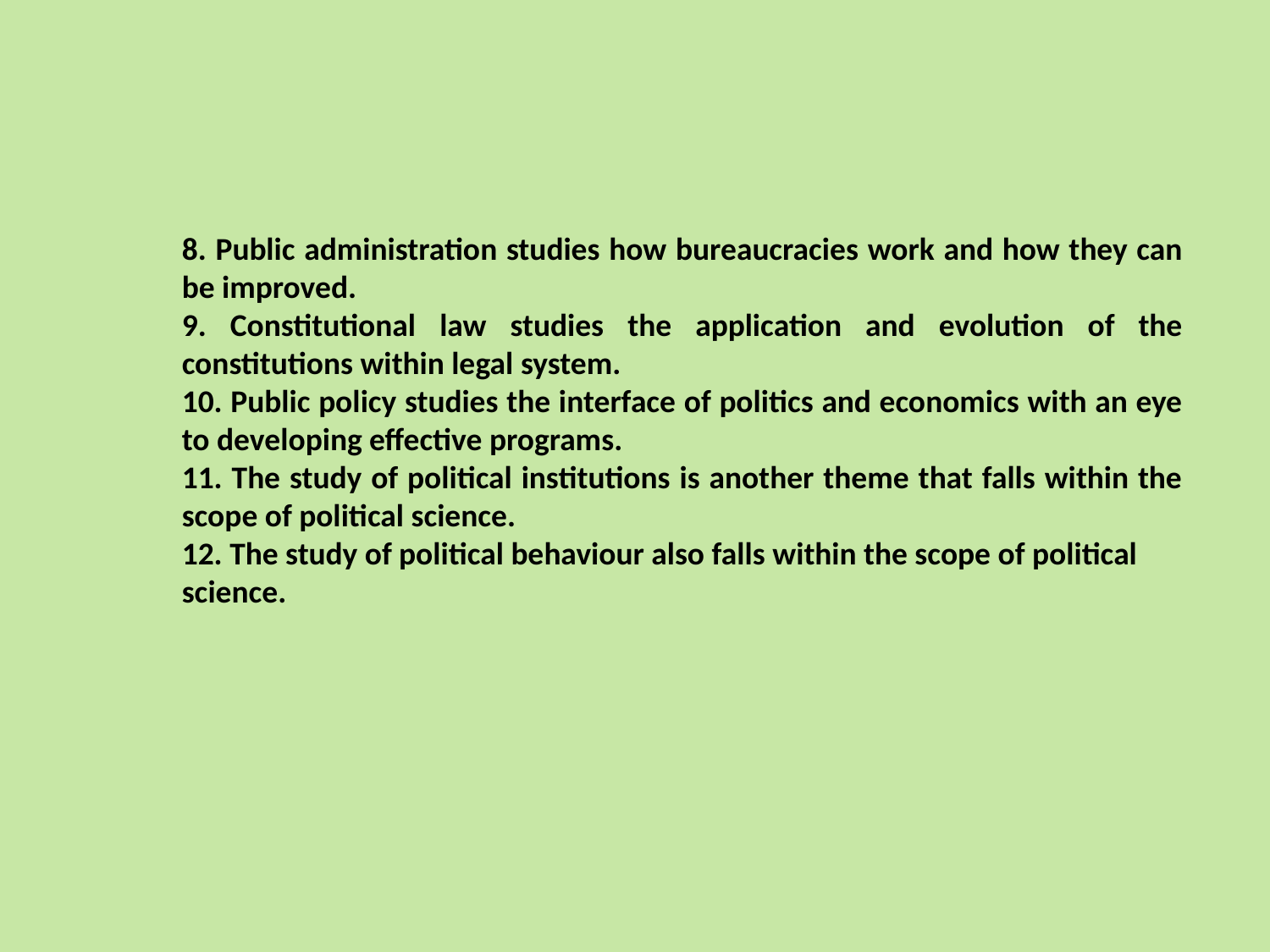

8. Public administration studies how bureaucracies work and how they can be improved.
9. Constitutional law studies the application and evolution of the constitutions within legal system.
10. Public policy studies the interface of politics and economics with an eye to developing effective programs.
11. The study of political institutions is another theme that falls within the scope of political science.
12. The study of political behaviour also falls within the scope of political science.